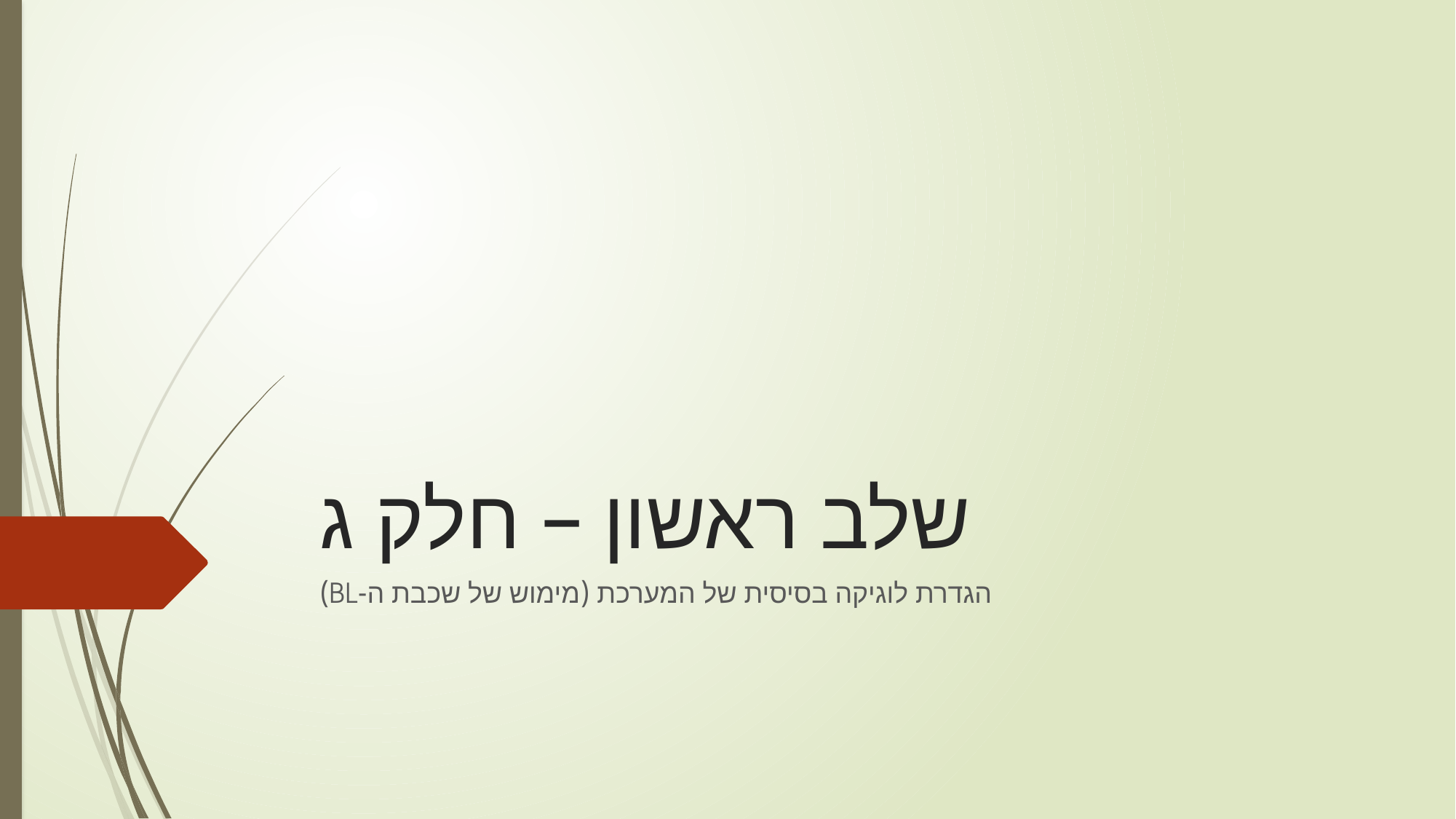

# שלב ראשון – חלק ג
הגדרת לוגיקה בסיסית של המערכת (מימוש של שכבת ה-BL)